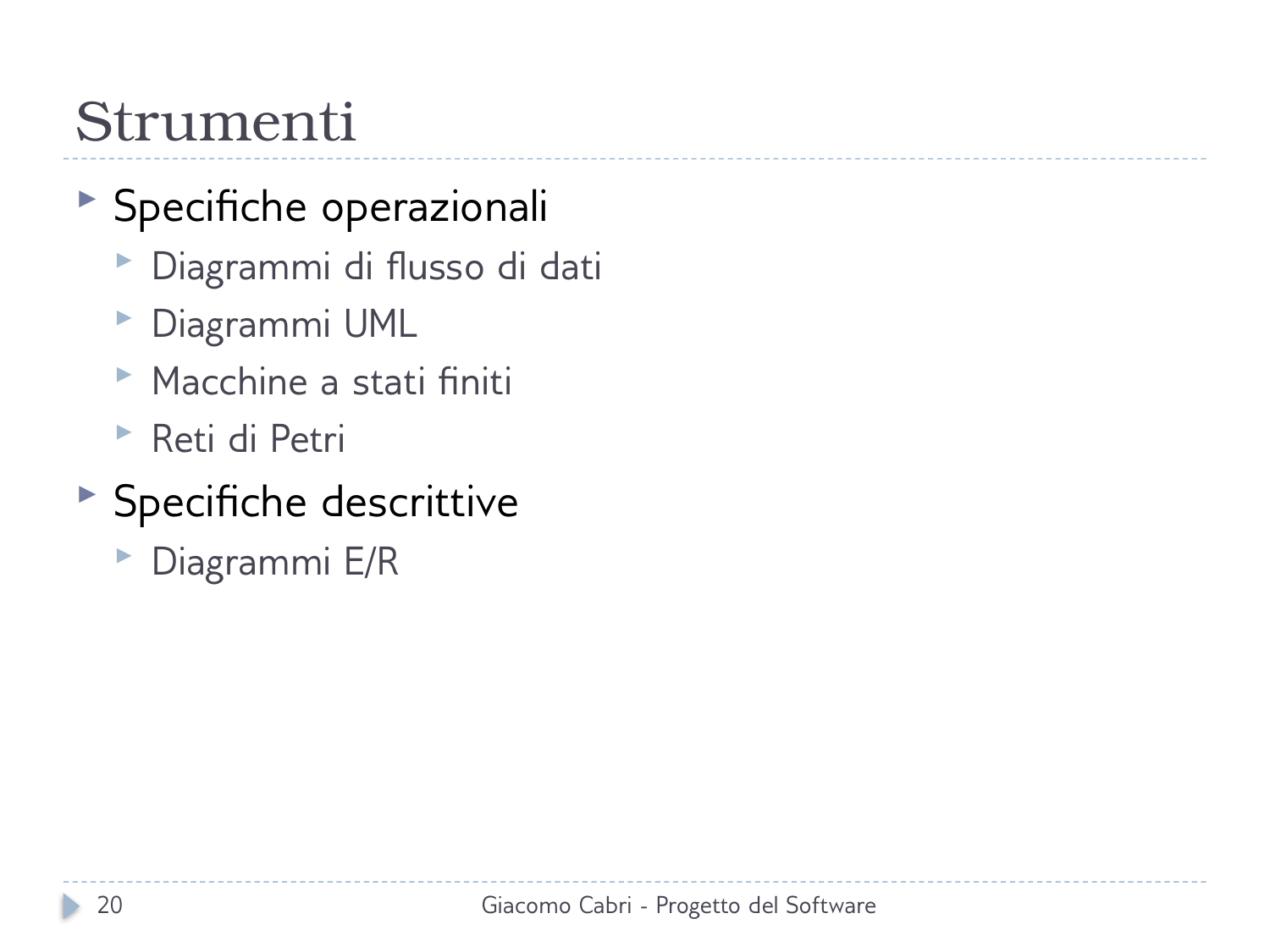

# Strumenti
Specifiche operazionali
Diagrammi di flusso di dati
Diagrammi UML
Macchine a stati finiti
Reti di Petri
Specifiche descrittive
Diagrammi E/R

20
Giacomo Cabri - Progetto del Software